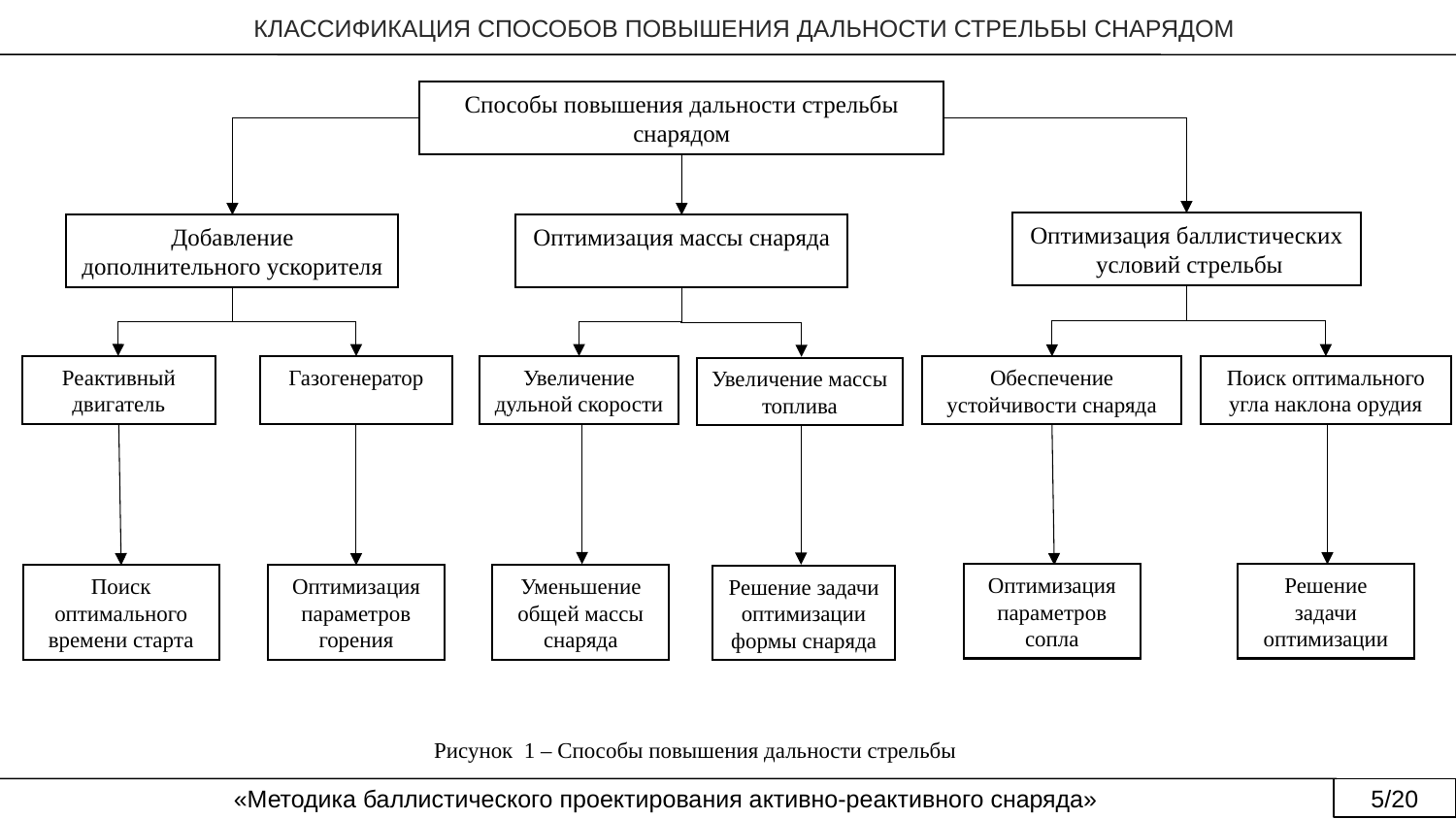

КЛАССИФИКАЦИЯ СПОСОБОВ ПОВЫШЕНИЯ ДАЛЬНОСТИ СТРЕЛЬБЫ СНАРЯДОМ

Способы повышения дальности стрельбы снарядом
Оптимизация баллистических
 условий стрельбы
Добавление дополнительного ускорителя
Оптимизация массы снаряда

Газогенератор

Увеличение дульной скорости
Реактивный двигатель
Поиск оптимального угла наклона орудия
Обеспечение устойчивости снаряда
Увеличение массы топлива
Оптимизация параметров сопла
Решение задачи оптимизации
Поиск оптимального времени старта
Оптимизация параметров горения
Уменьшение общей массы снаряда
Решение задачи оптимизации формы снаряда
Рисунок  1 – Способы повышения дальности стрельбы
«Методика баллистического проектирования активно-реактивного снаряда»
5/20